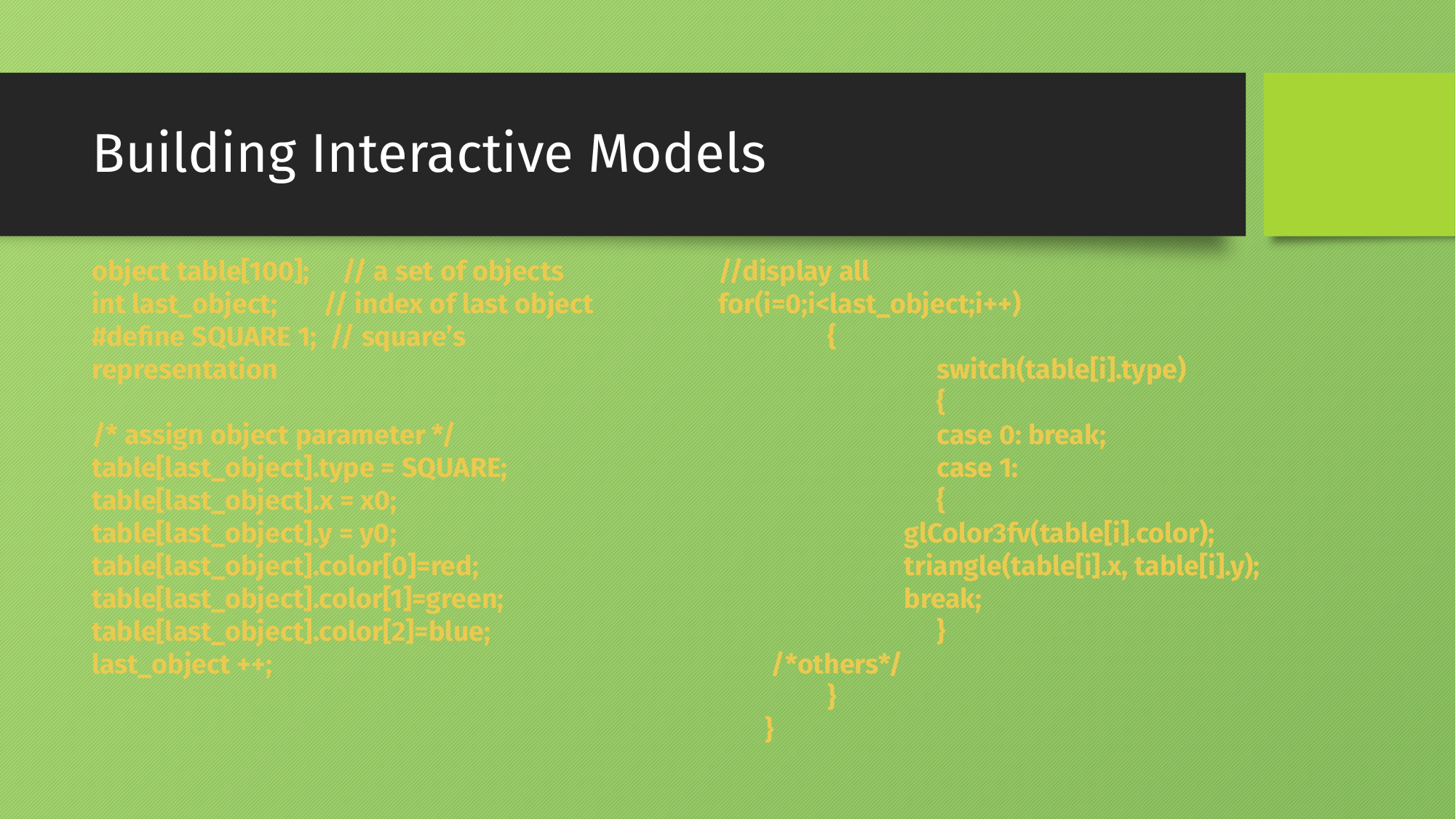

# Building Interactive Models
object table[100];     // a set of objects
int last_object;       // index of last object
#define SQUARE 1;  // square’s representation
/* assign object parameter */
table[last_object].type = SQUARE;
table[last_object].x = x0;
table[last_object].y = y0;
table[last_object].color[0]=red;
table[last_object].color[1]=green;
table[last_object].color[2]=blue;
last_object ++;
//display all
for(i=0;i<last_object;i++)
	{
      		switch(table[i].type)
      		{
        		case 0: break;
        		case 1:
                  	{
                    glColor3fv(table[i].color);
                    triangle(table[i].x, table[i].y);
                    break;
                   	}
        /*others*/
         	}
       }